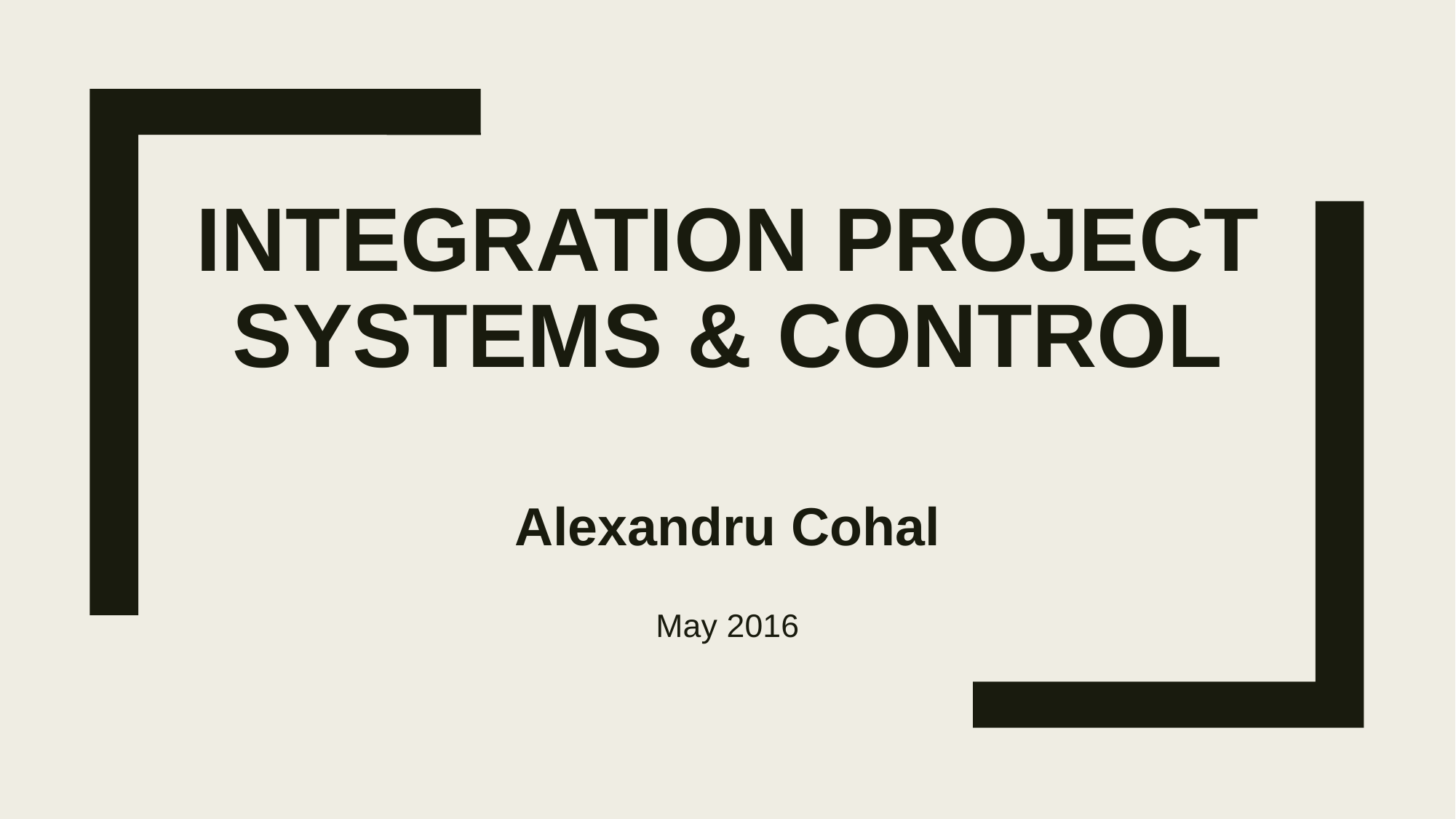

# Integration Project Systems & Control
Alexandru Cohal

May 2016